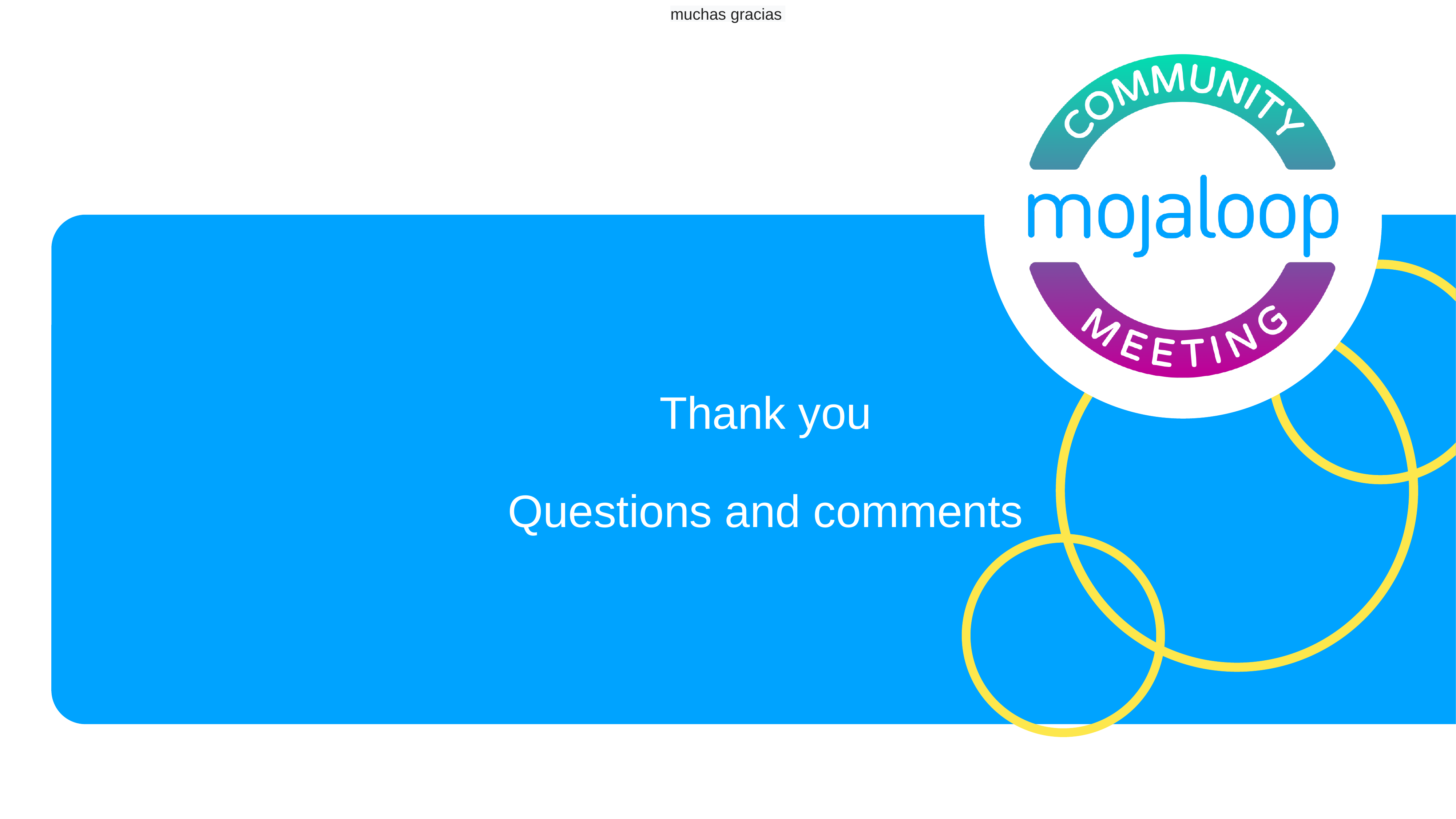

muchas gracias
# Thank you Questions and comments
10